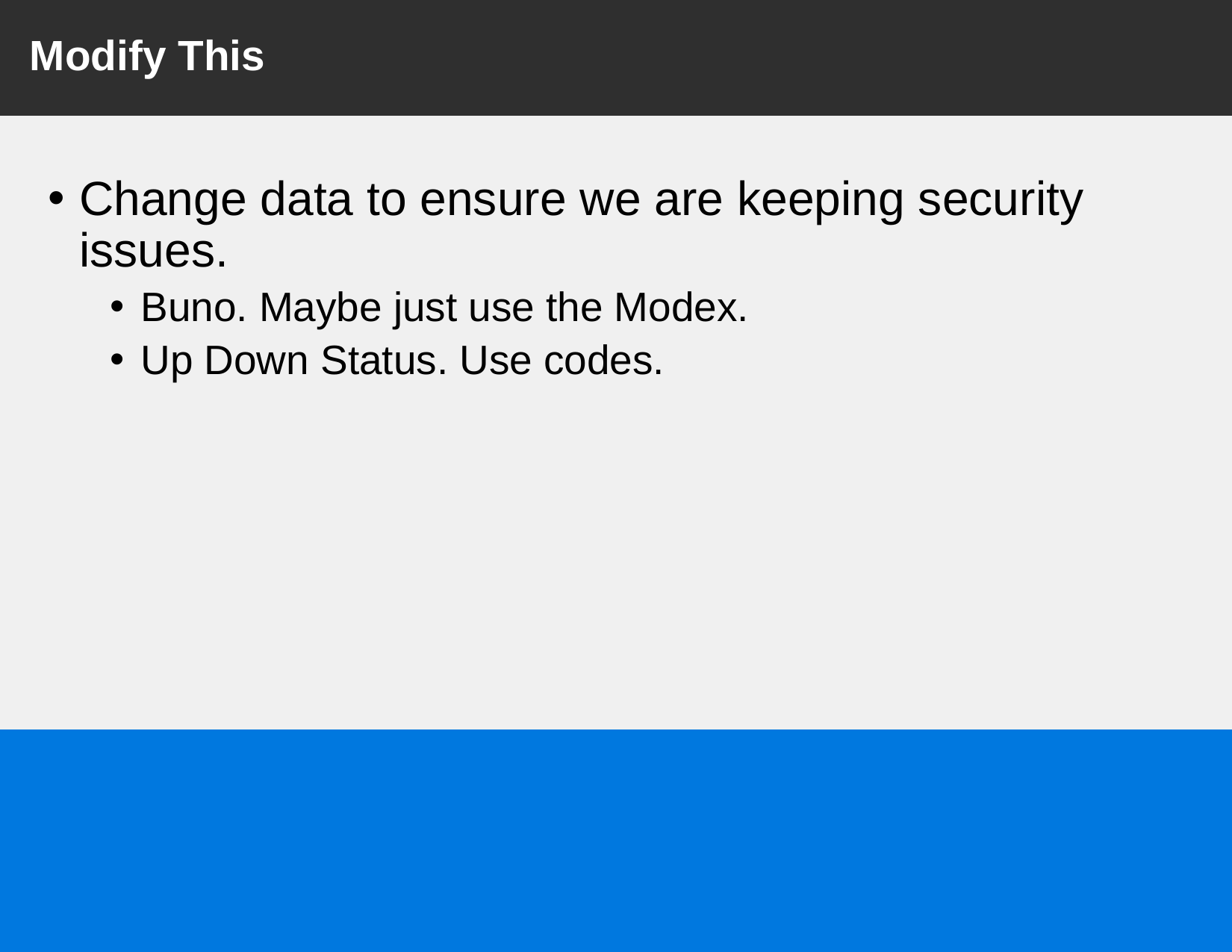

# Modify This

Change data to ensure we are keeping security issues.
Buno. Maybe just use the Modex.
Up Down Status. Use codes.